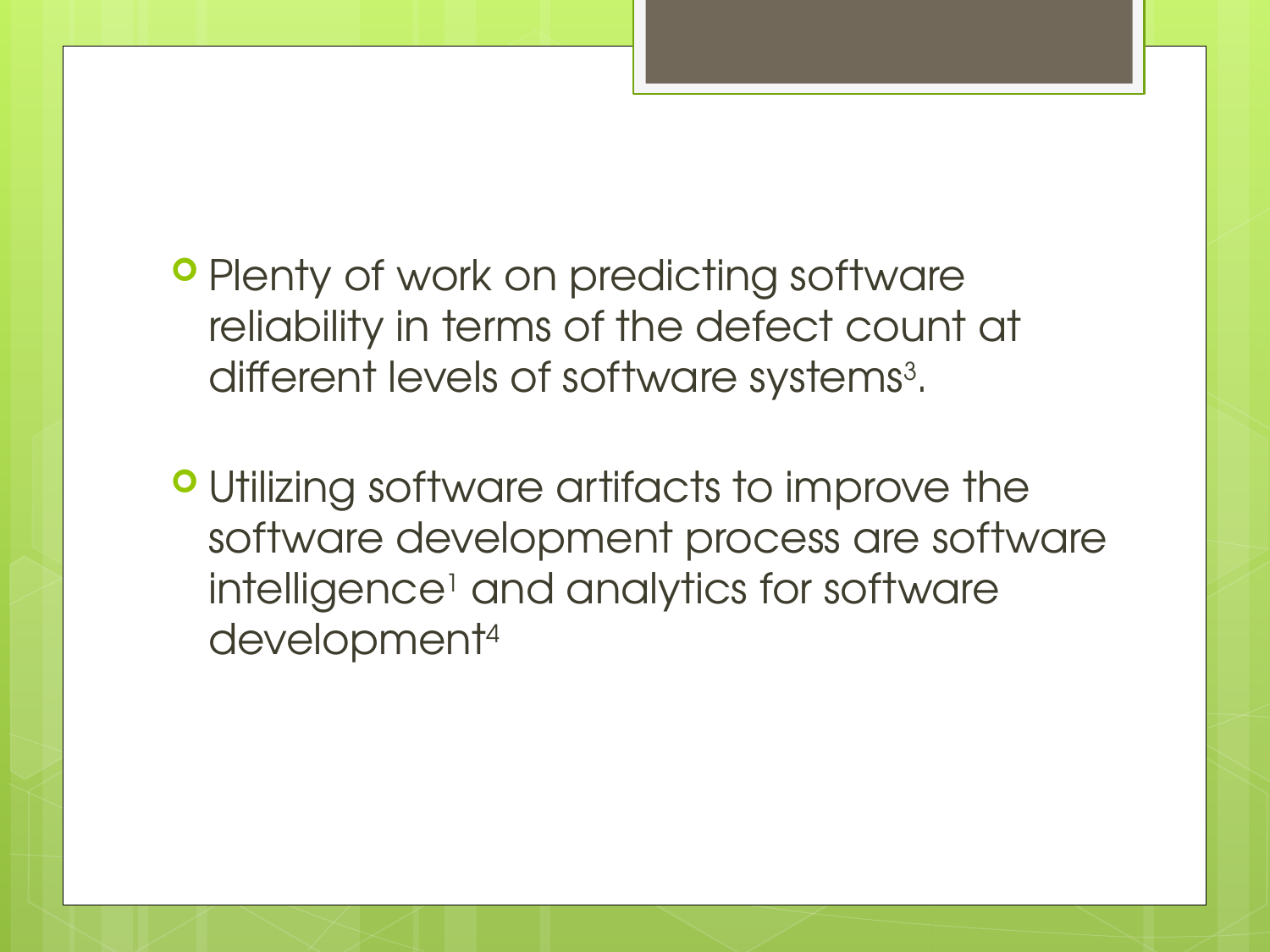

Plenty of work on predicting software
reliability in terms of the defect count at different levels of software systems3.
Utilizing software artifacts to improve the software development process are software intelligence1 and analytics for software development4